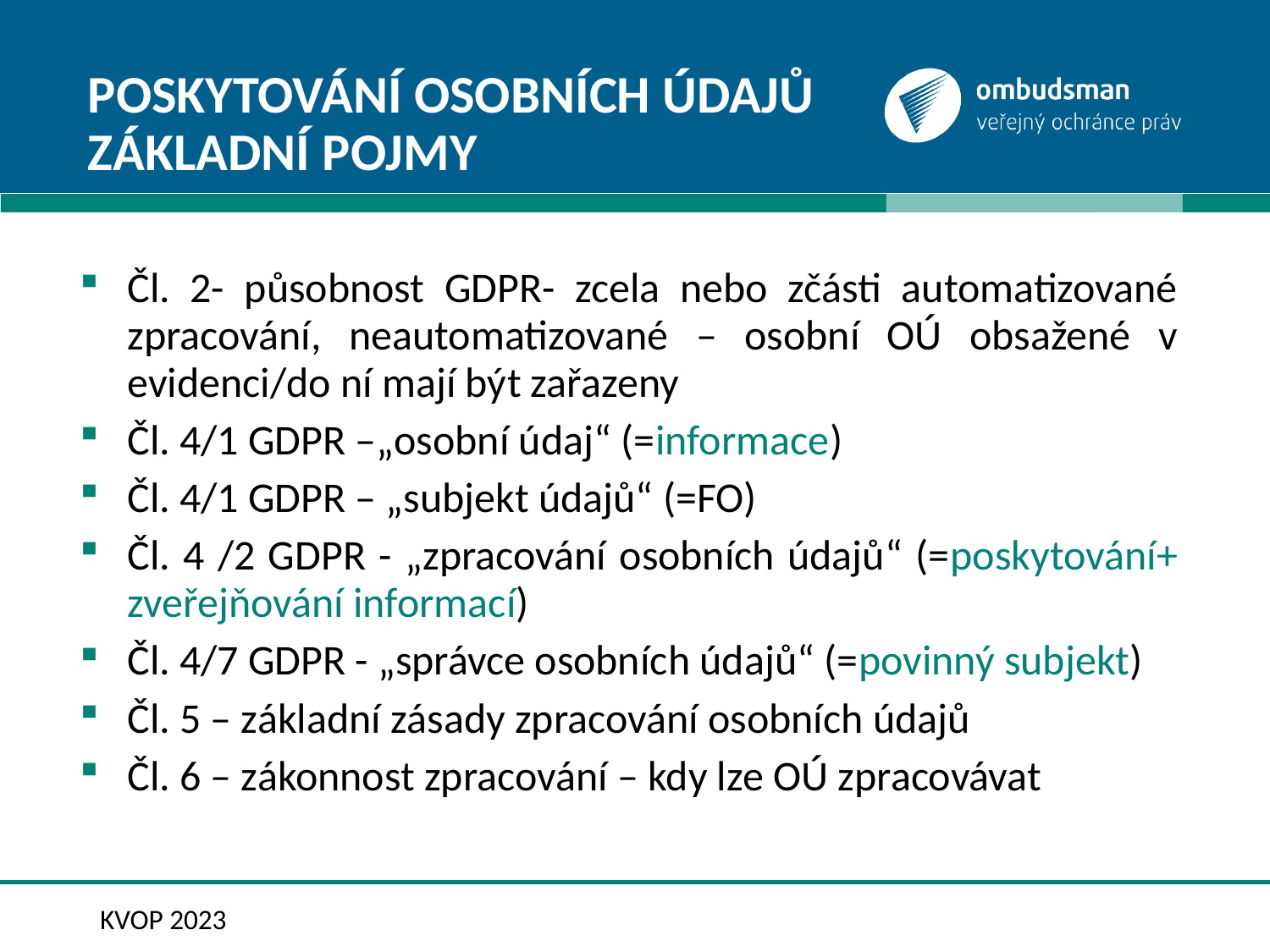

# Poskytování osobních údajů základní pojmy
Čl. 2- působnost GDPR- zcela nebo zčásti automatizované zpracování, neautomatizované – osobní OÚ obsažené v evidenci/do ní mají být zařazeny
Čl. 4/1 GDPR –„osobní údaj“ (=informace)
Čl. 4/1 GDPR – „subjekt údajů“ (=FO)
Čl. 4 /2 GDPR - „zpracování osobních údajů“ (=poskytování+ zveřejňování informací)
Čl. 4/7 GDPR - „správce osobních údajů“ (=povinný subjekt)
Čl. 5 – základní zásady zpracování osobních údajů
Čl. 6 – zákonnost zpracování – kdy lze OÚ zpracovávat

KVOP 2023